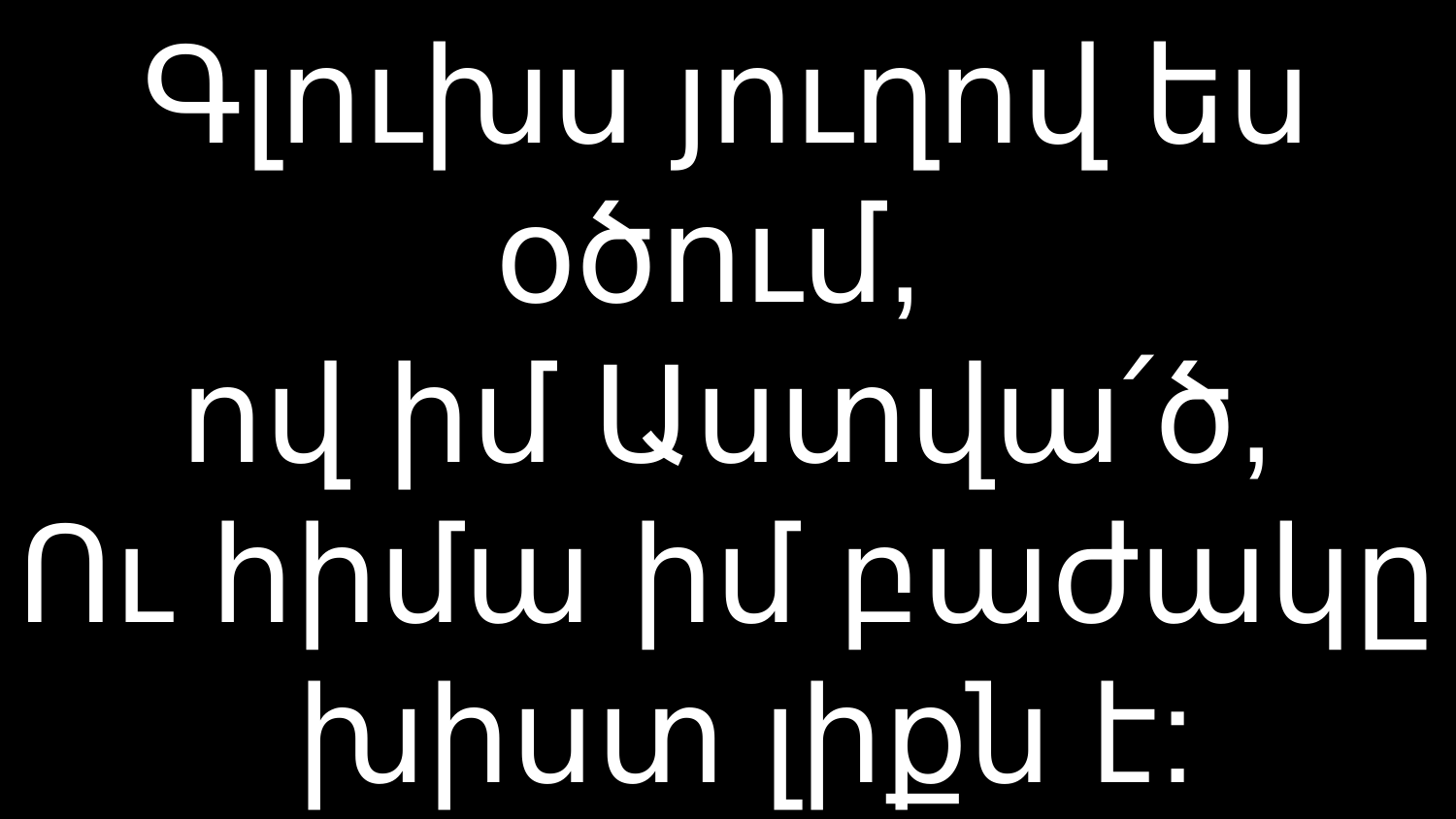

# Գլուխս յուղով ես օծում, ով իմ Աստվա՛ծ, Ու հիմա իմ բաժակը խիստ լիքն է: